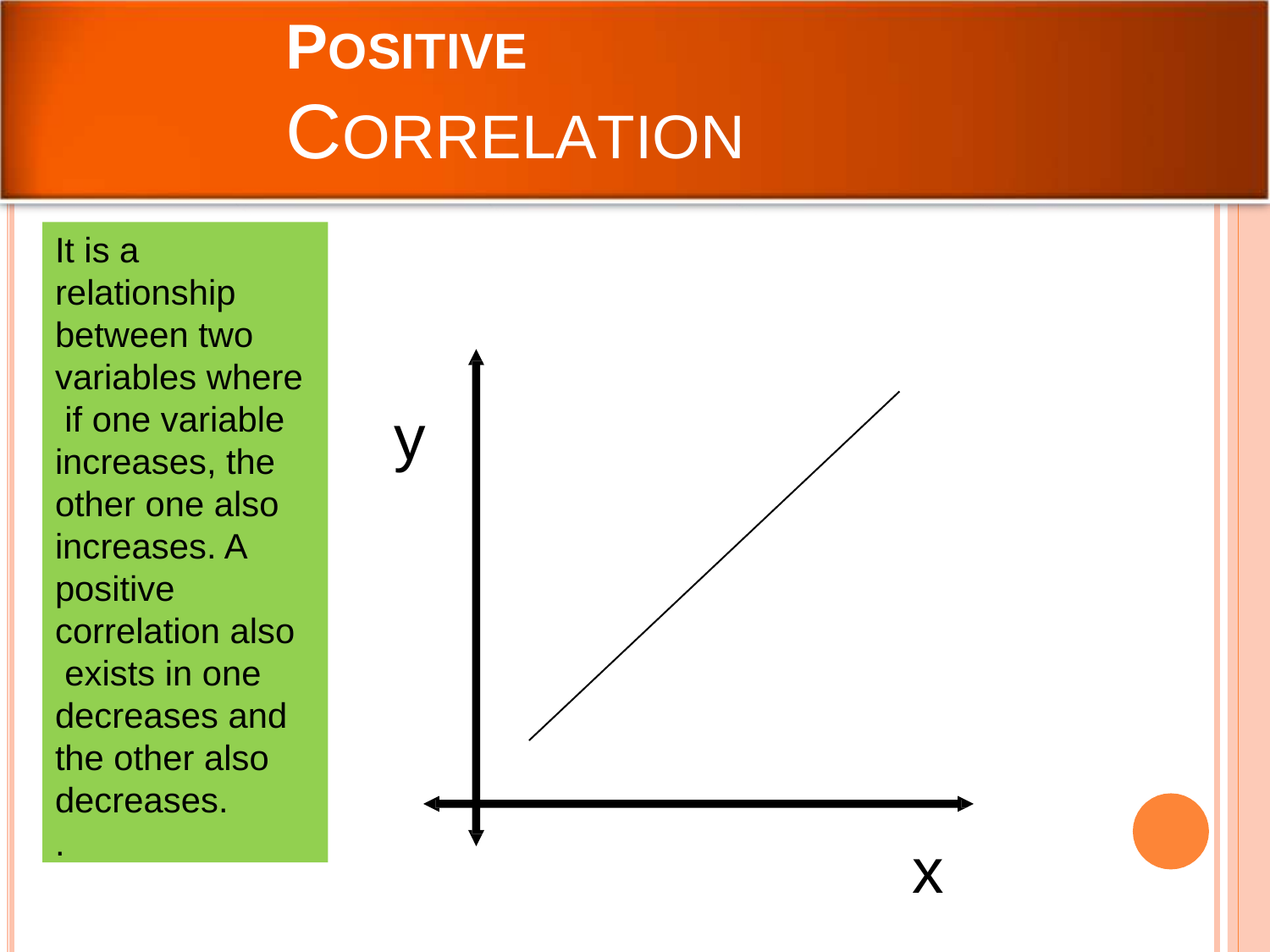

# POSITIVE	CORRELATION
It is a  relationship  between two  variables where  if one variable  increases, the  other one also  increases. A  positive  correlation also  exists in one  decreases and  the other also  decreases.
.

y

x